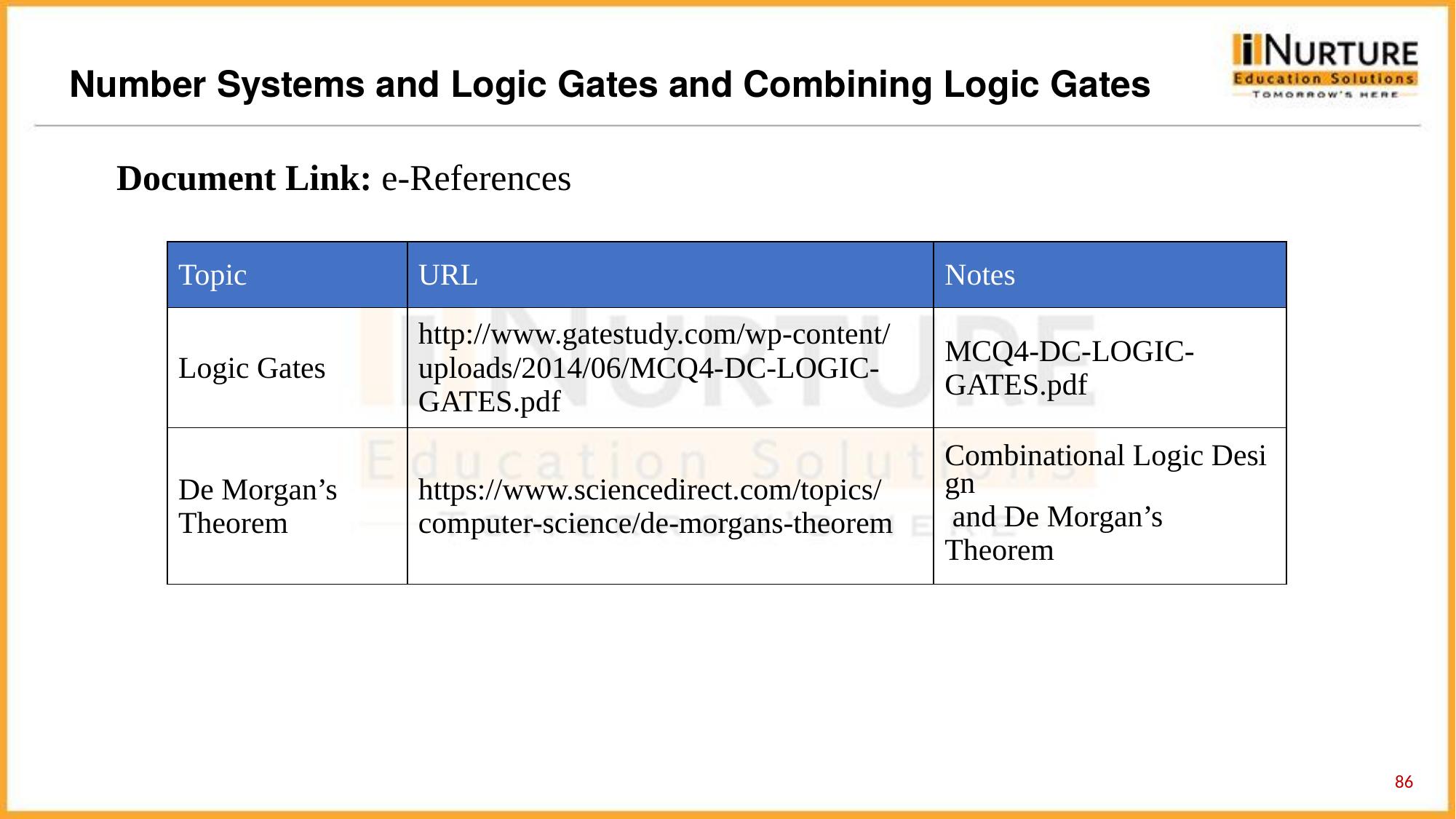

Number Systems and Logic Gates and Combining Logic Gates
Document Link: e-References
| Topic | URL | Notes |
| --- | --- | --- |
| Logic Gates | http://www.gatestudy.com/wp-content/uploads/2014/06/MCQ4-DC-LOGIC-GATES.pdf | MCQ4-DC-LOGIC-GATES.pdf |
| De Morgan’s Theorem | https://www.sciencedirect.com/topics/computer-science/de-morgans-theorem | Combinational Logic Design and De Morgan’s Theorem |
86